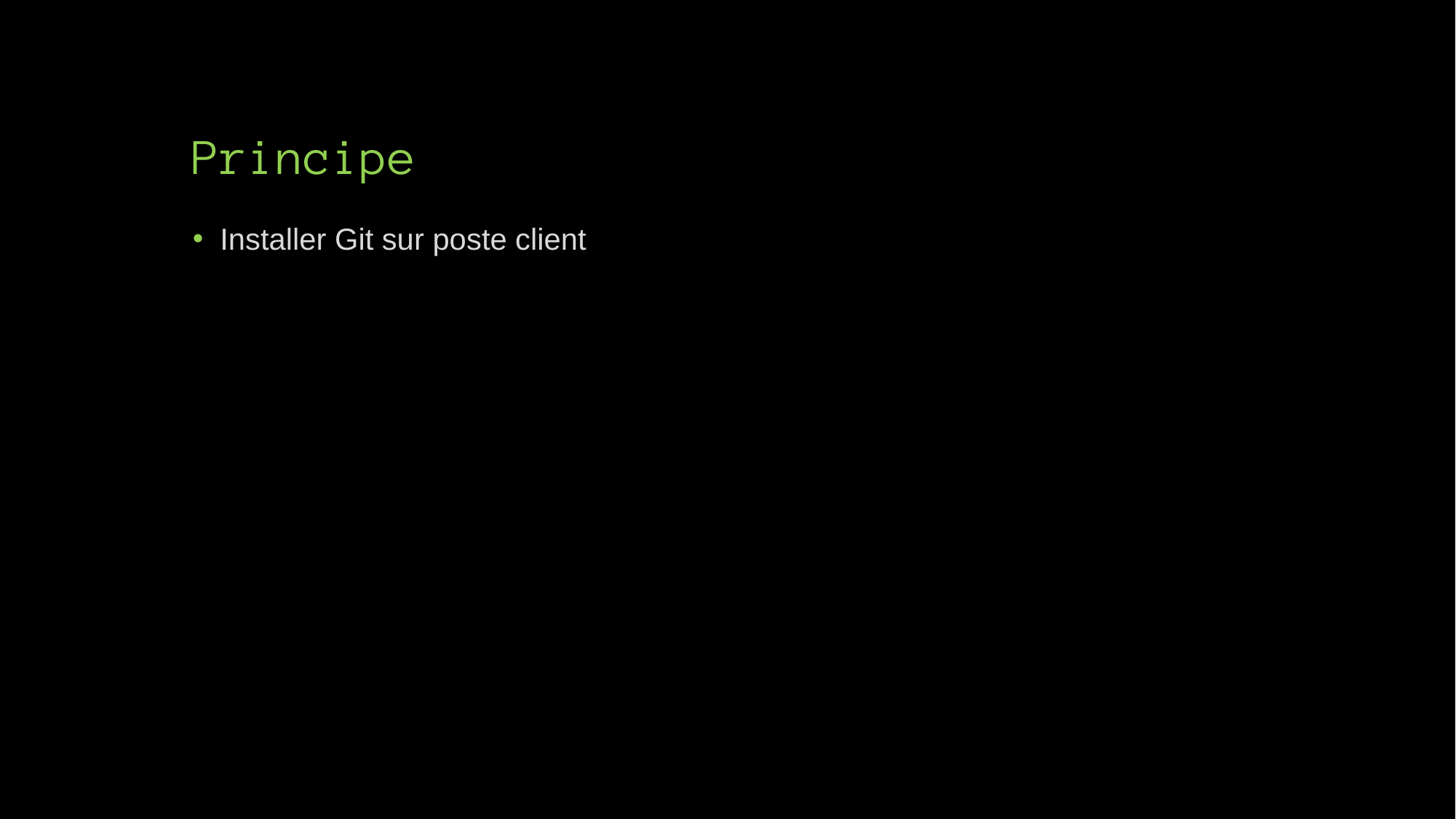

# Principe
Installer Git sur poste client